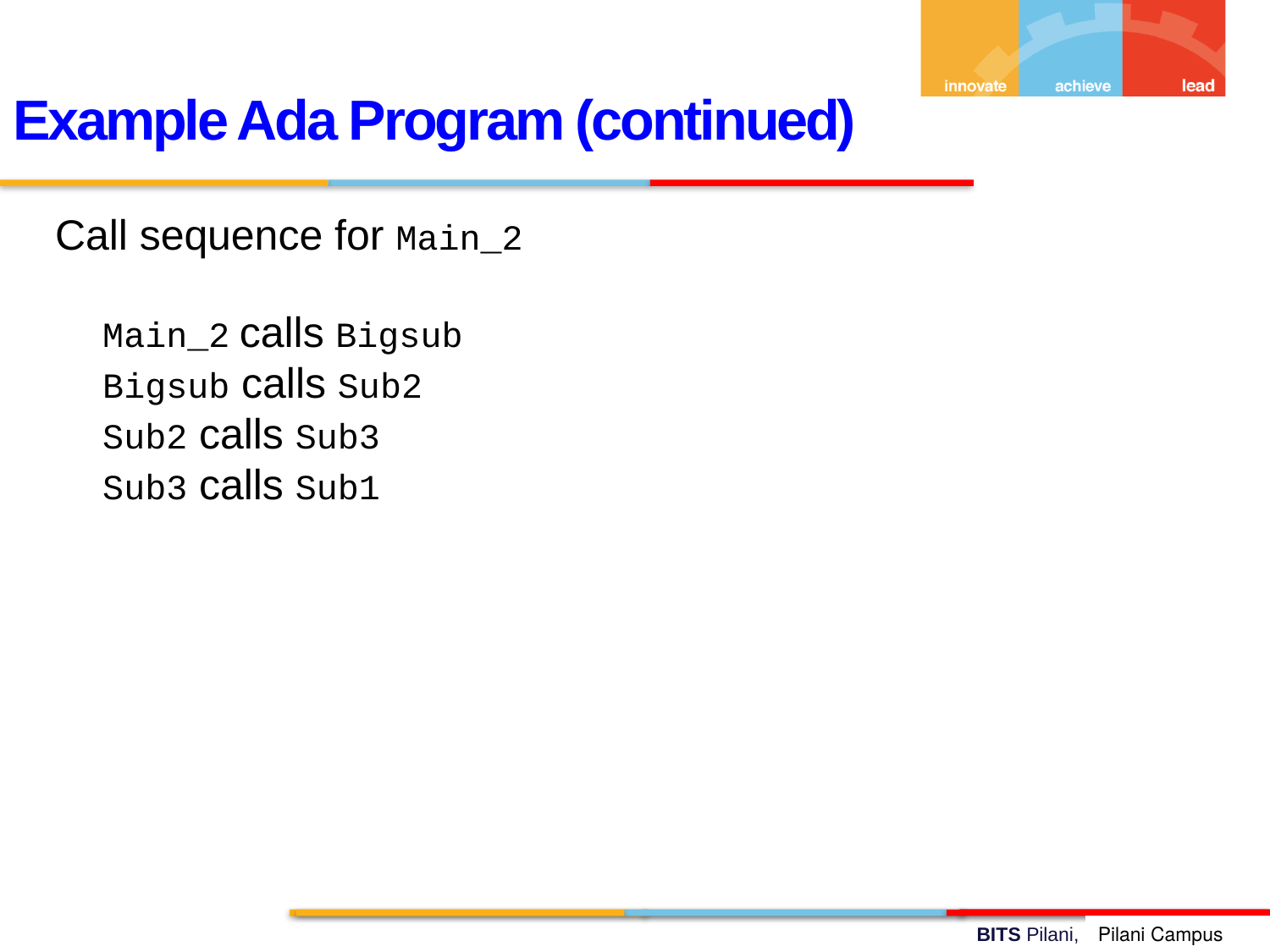

Example Ada Program (continued)
Call sequence for Main_2

   	Main_2 calls Bigsub
   	Bigsub calls Sub2
   	Sub2 calls Sub3
   	Sub3 calls Sub1
Pilani Campus